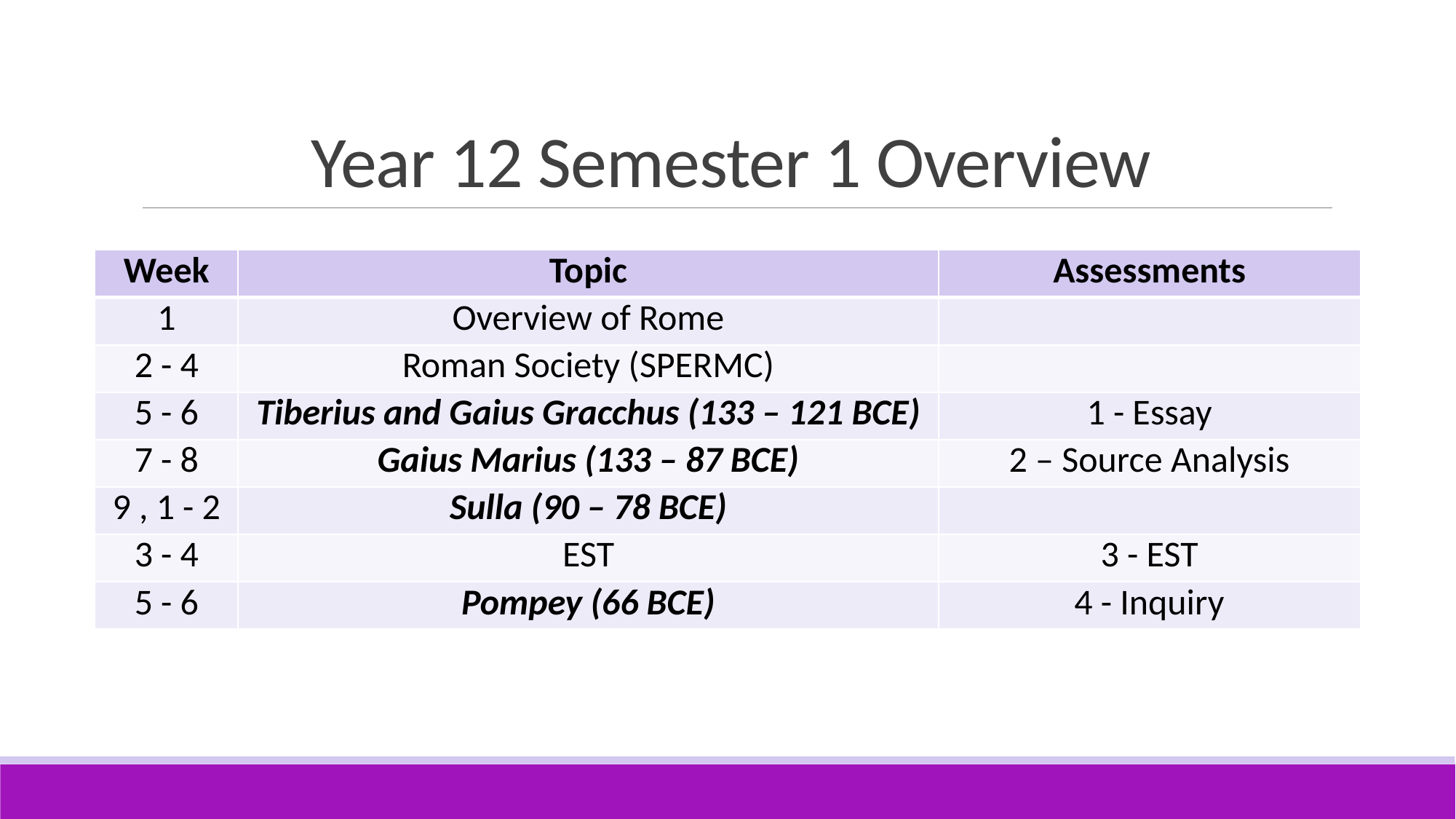

# Year 12 Semester 1 Overview
| Week | Topic | Assessments |
| --- | --- | --- |
| 1 | Overview of Rome |  |
| 2 - 4 | Roman Society (SPERMC) |  |
| 5 - 6 | Tiberius and Gaius Gracchus (133 – 121 BCE) | 1 - Essay |
| 7 - 8 | Gaius Marius (133 – 87 BCE) | 2 – Source Analysis |
| 9 , 1 - 2 | Sulla (90 – 78 BCE) |  |
| 3 - 4 | EST | 3 - EST |
| 5 - 6 | Pompey (66 BCE) | 4 - Inquiry |